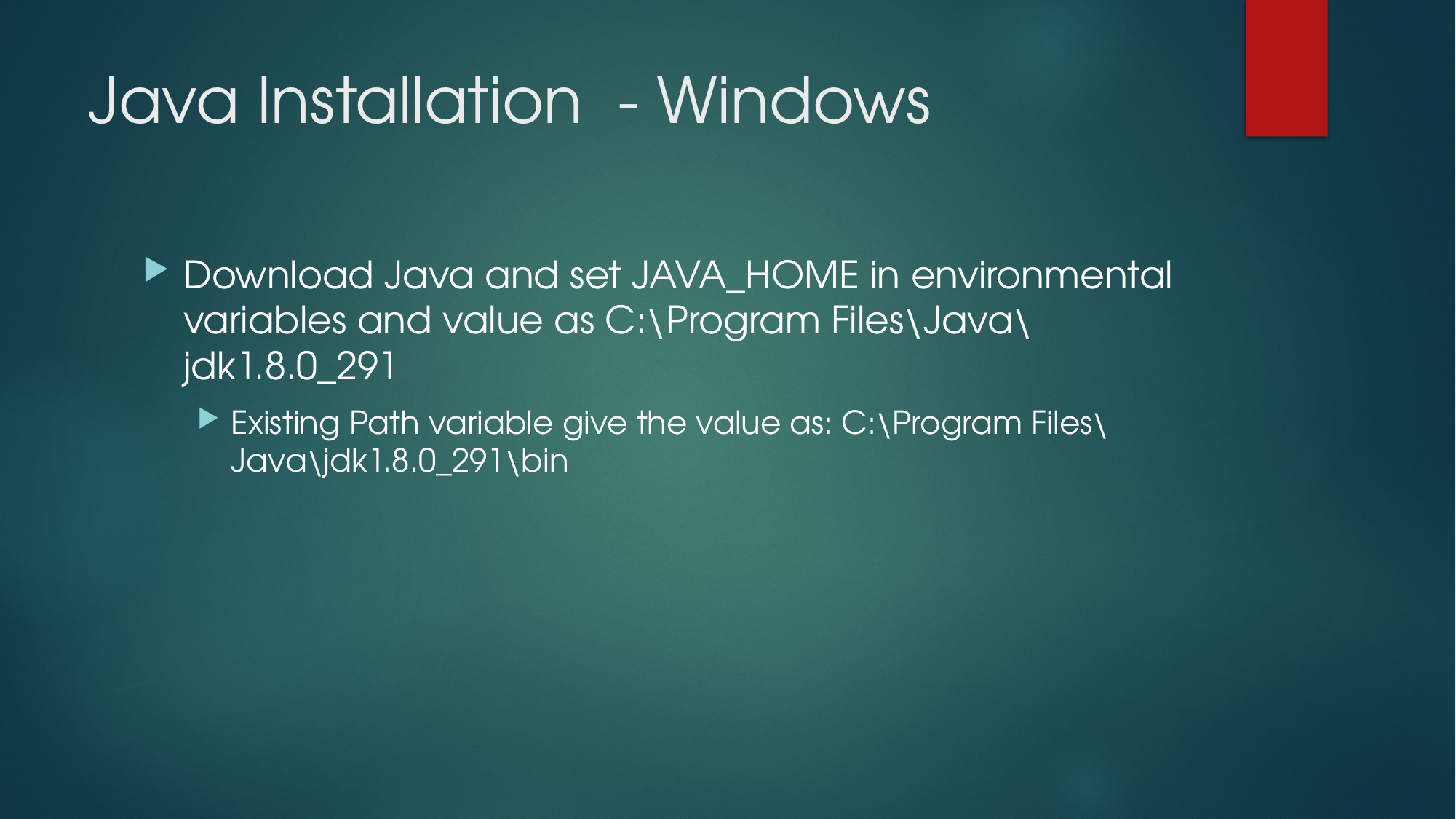

# Java Installation  - Windows
Download Java and set JAVA_HOME in environmental variables and value as C:\Program Files\Java\jdk1.8.0_291
Existing Path variable give the value as: C:\Program Files\Java\jdk1.8.0_291\bin